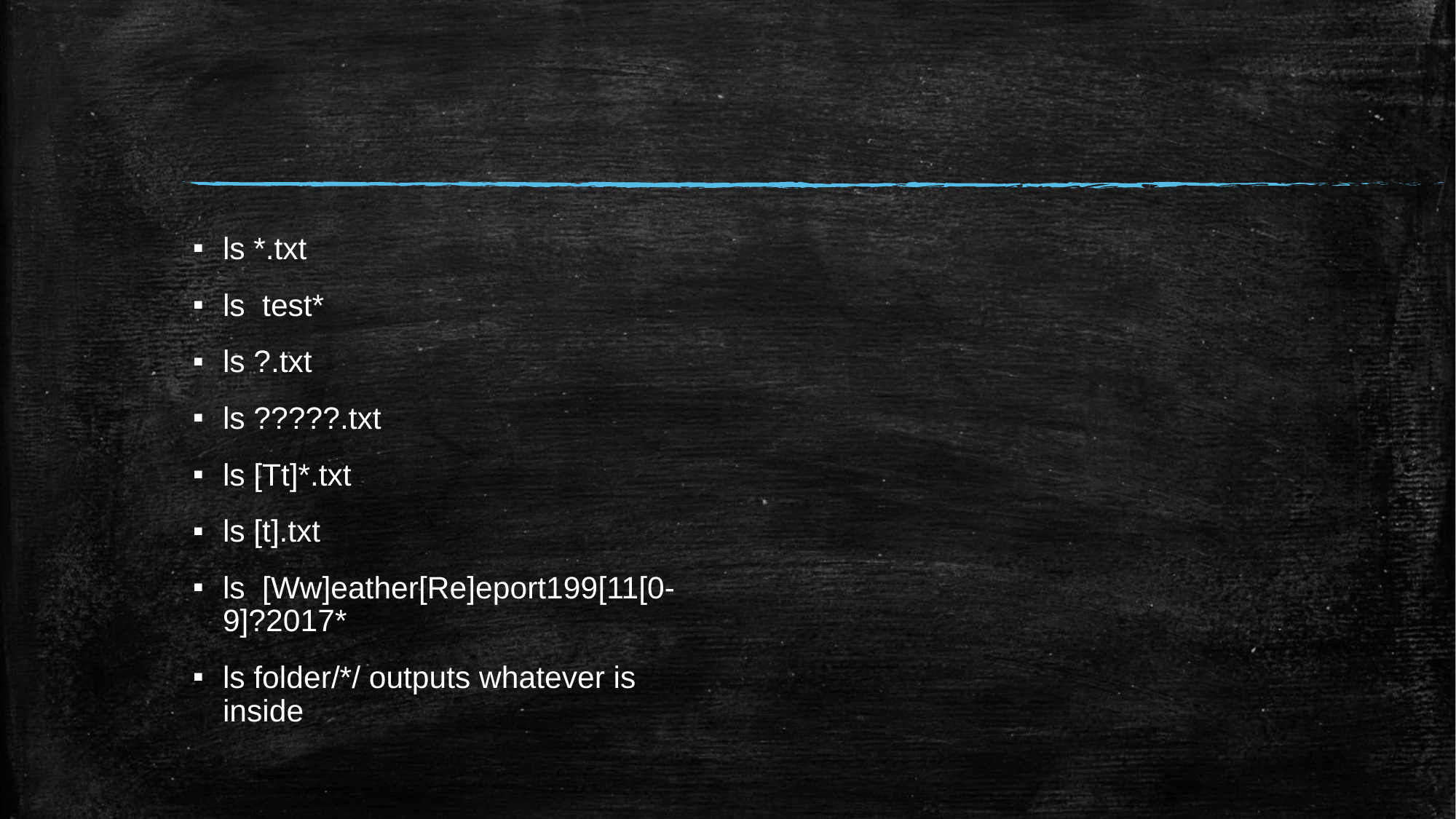

#
ls *.txt
ls  test*
ls ?.txt
ls ?????.txt
ls [Tt]*.txt
ls [t].txt
ls  [Ww]eather[Re]eport199[11[0-9]?2017*
ls folder/*/ outputs whatever is inside